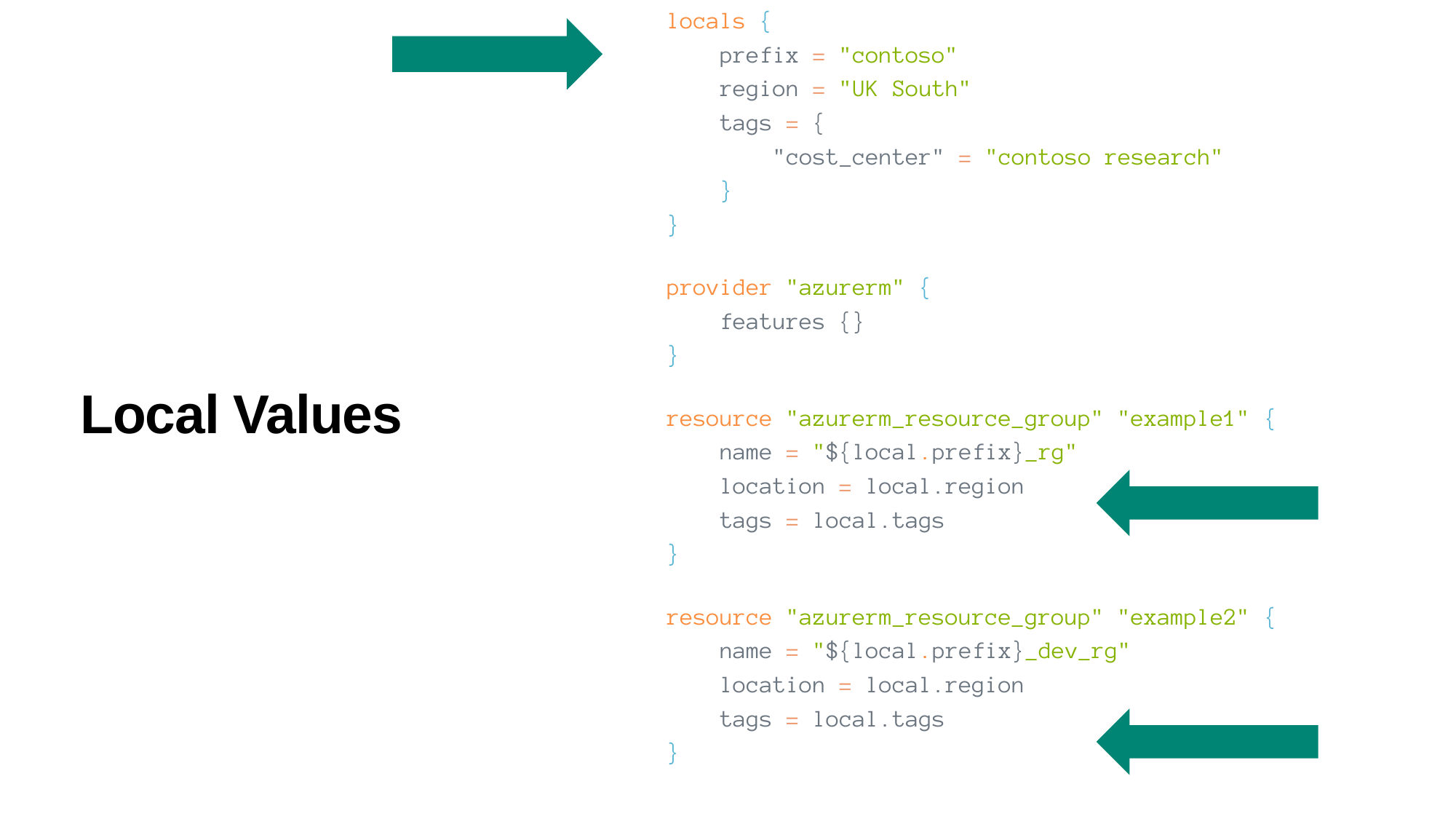

locals {
    prefix = "contoso"
    region = "UK South"
    tags = {
        "cost_center" = "contoso research"
    }
}
provider "azurerm" {
    features {}
}
resource "azurerm_resource_group" "example1" {
    name = "${local.prefix}_rg"
    location = local.region
    tags = local.tags
}
resource "azurerm_resource_group" "example2" {
    name = "${local.prefix}_dev_rg"
    location = local.region
    tags = local.tags
}

# Local Values